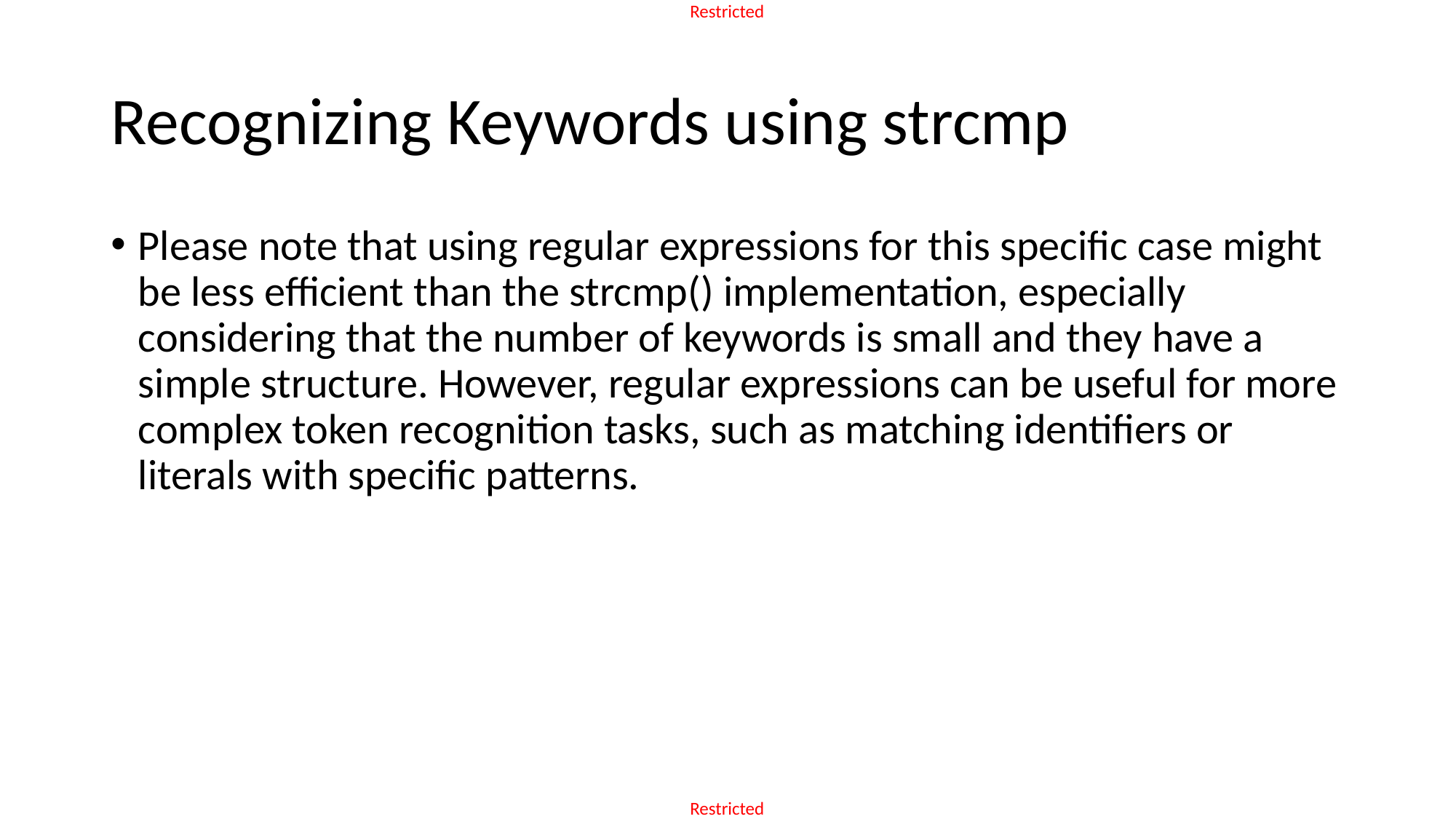

# Recognizing Keywords using strcmp
Please note that using regular expressions for this specific case might be less efficient than the strcmp() implementation, especially considering that the number of keywords is small and they have a simple structure. However, regular expressions can be useful for more complex token recognition tasks, such as matching identifiers or literals with specific patterns.